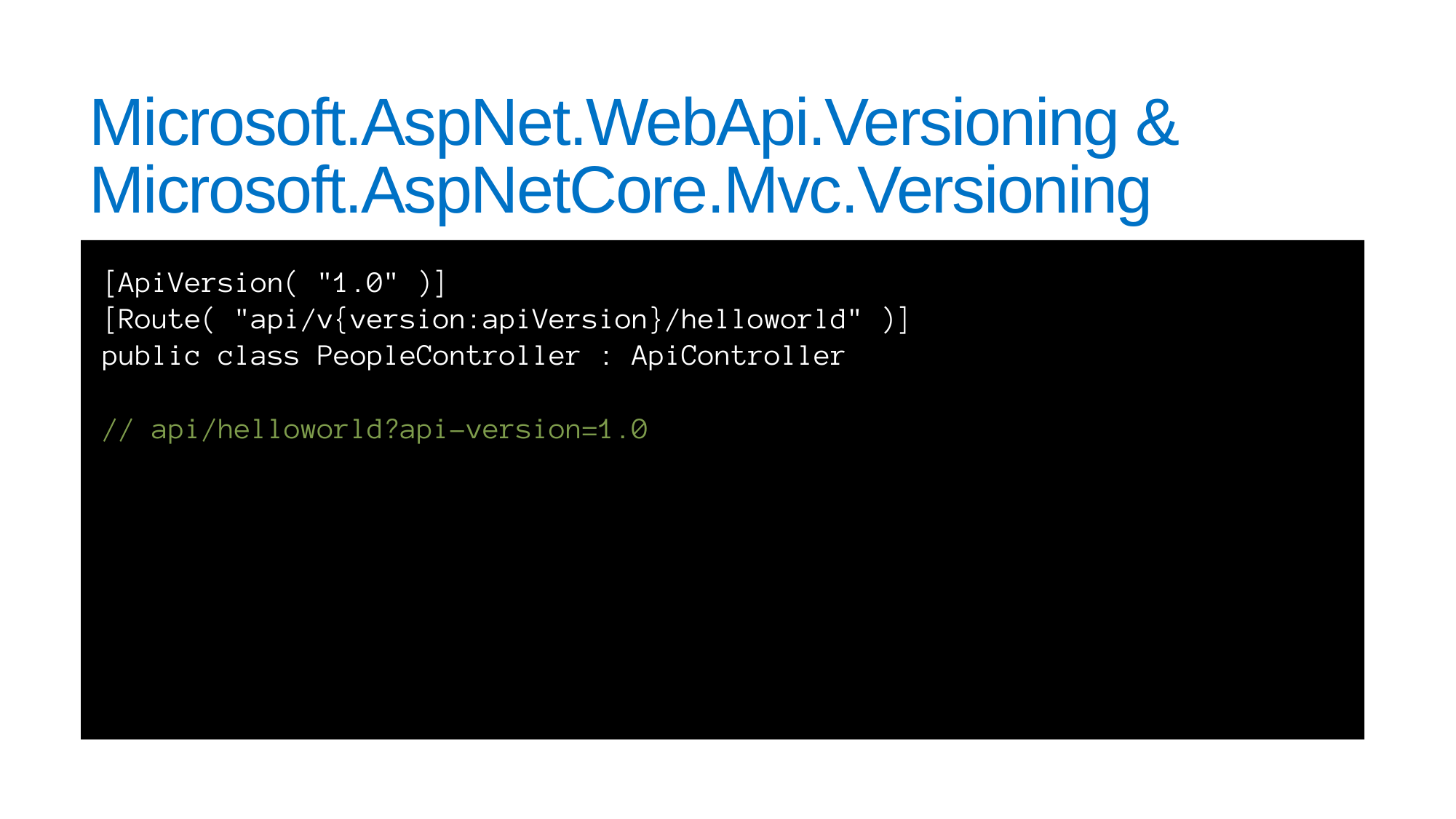

# Microsoft.AspNet.WebApi.Versioning & Microsoft.AspNetCore.Mvc.Versioning
[ApiVersion( "1.0" )]
[Route( "api/v{version:apiVersion}/helloworld" )]
public class PeopleController : ApiController

// api/helloworld?api-version=1.0